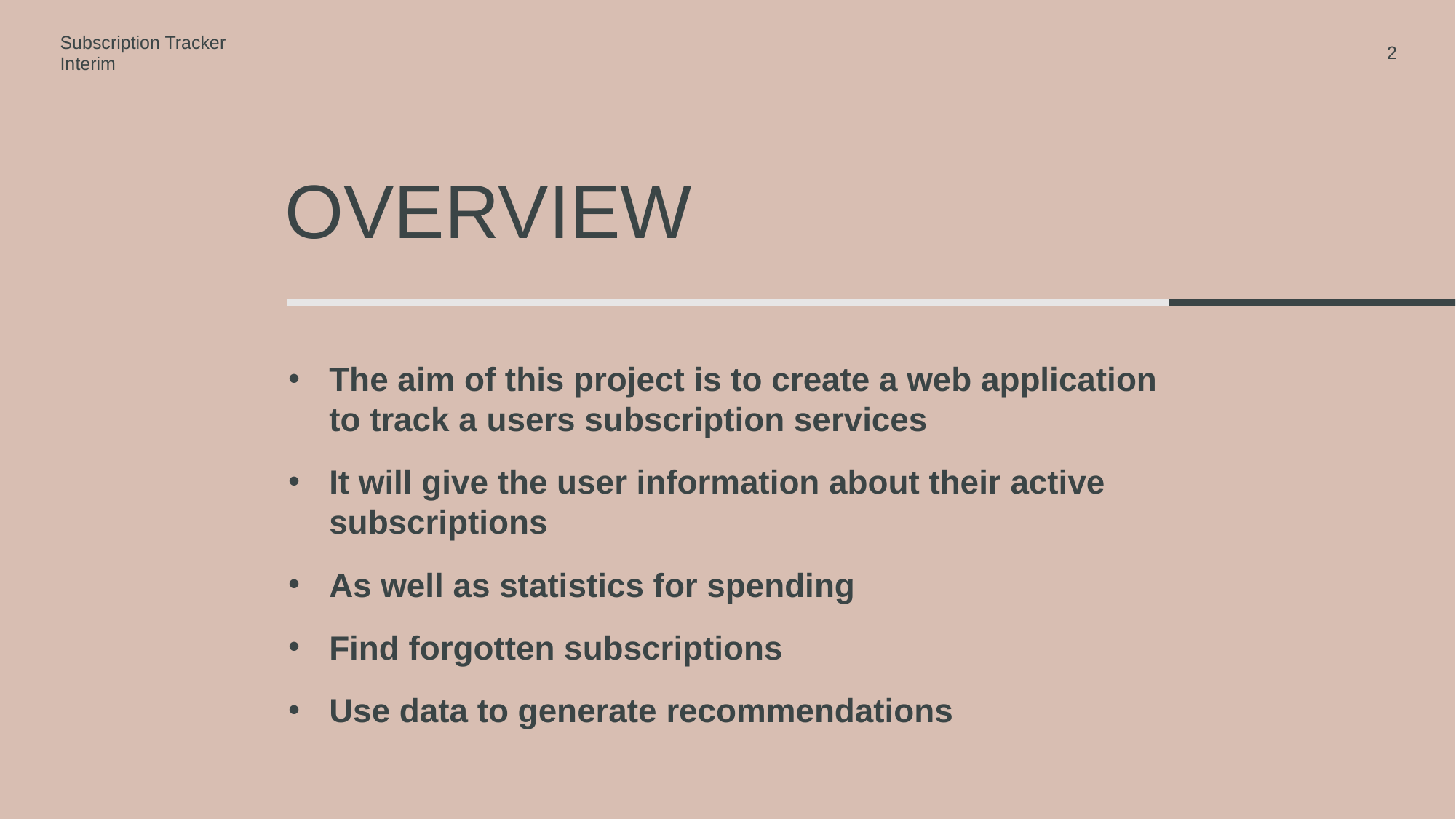

Subscription Tracker
Interim
2
# Overview
The aim of this project is to create a web application to track a users subscription services
It will give the user information about their active subscriptions
As well as statistics for spending
Find forgotten subscriptions
Use data to generate recommendations